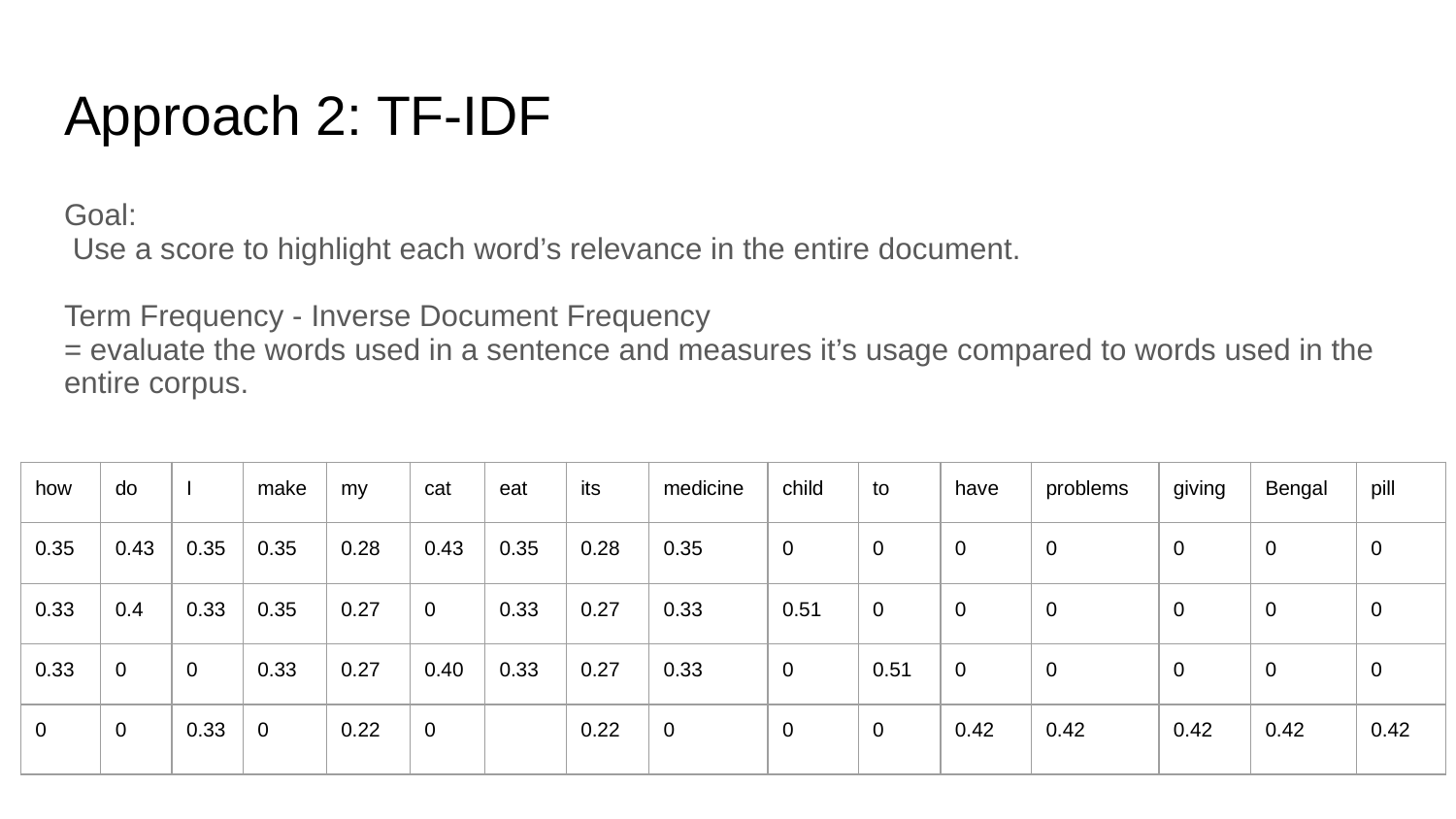

# Approach 2: TF-IDF
Goal:
 Use a score to highlight each word’s relevance in the entire document.

Term Frequency - Inverse Document Frequency
= evaluate the words used in a sentence and measures it’s usage compared to words used in the entire corpus.
| how | do | I | make | my | cat | eat | its | medicine | child | to | have | problems | giving | Bengal | pill |
| --- | --- | --- | --- | --- | --- | --- | --- | --- | --- | --- | --- | --- | --- | --- | --- |
| 0.35 | 0.43 | 0.35 | 0.35 | 0.28 | 0.43 | 0.35 | 0.28 | 0.35 | 0 | 0 | 0 | 0 | 0 | 0 | 0 |
| 0.33 | 0.4 | 0.33 | 0.35 | 0.27 | 0 | 0.33 | 0.27 | 0.33 | 0.51 | 0 | 0 | 0 | 0 | 0 | 0 |
| 0.33 | 0 | 0 | 0.33 | 0.27 | 0.40 | 0.33 | 0.27 | 0.33 | 0 | 0.51 | 0 | 0 | 0 | 0 | 0 |
| 0 | 0 | 0.33 | 0 | 0.22 | 0 |  | 0.22 | 0 | 0 | 0 | 0.42 | 0.42 | 0.42 | 0.42 | 0.42 |